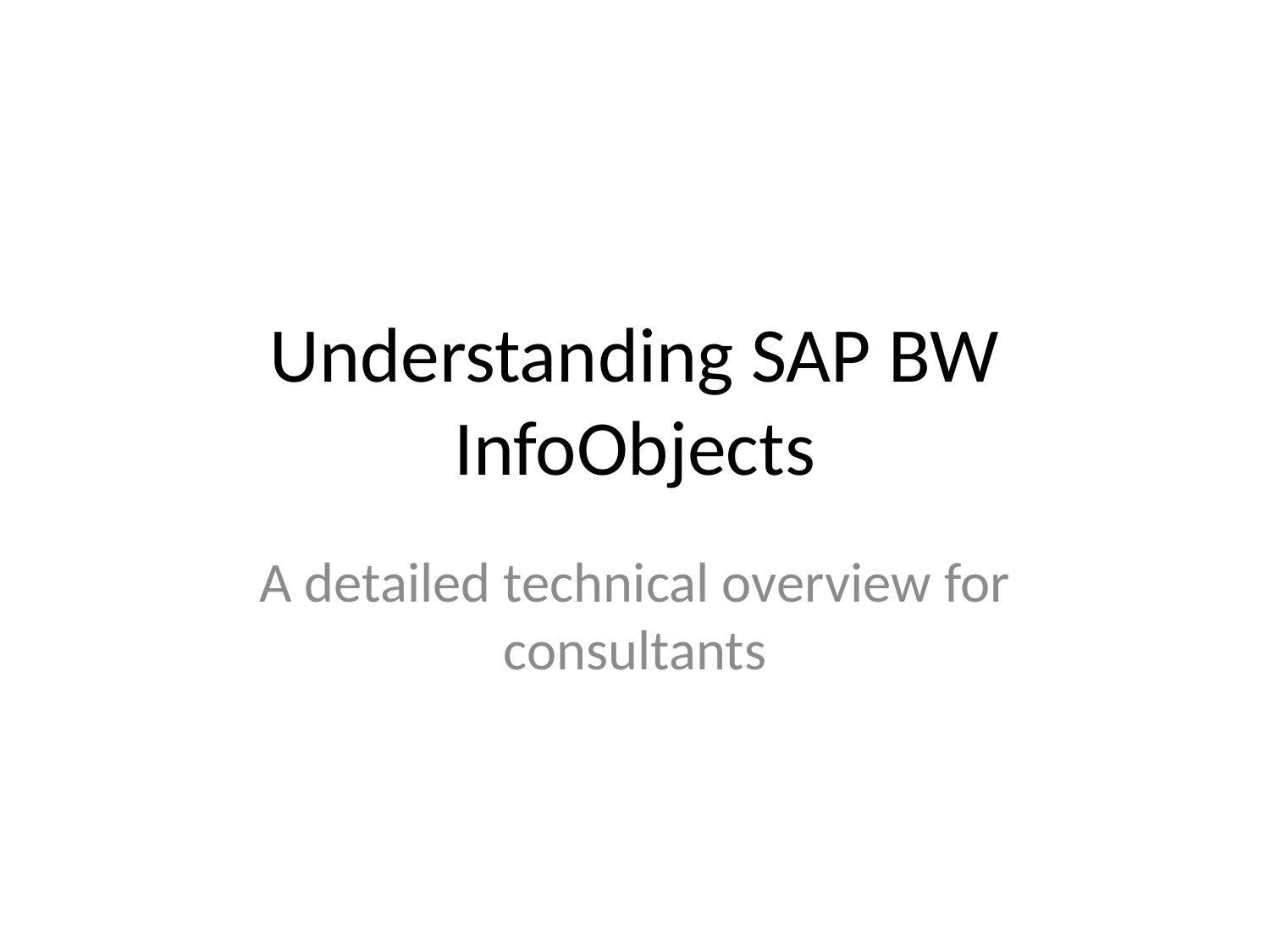

# Understanding SAP BW InfoObjects
A detailed technical overview for consultants